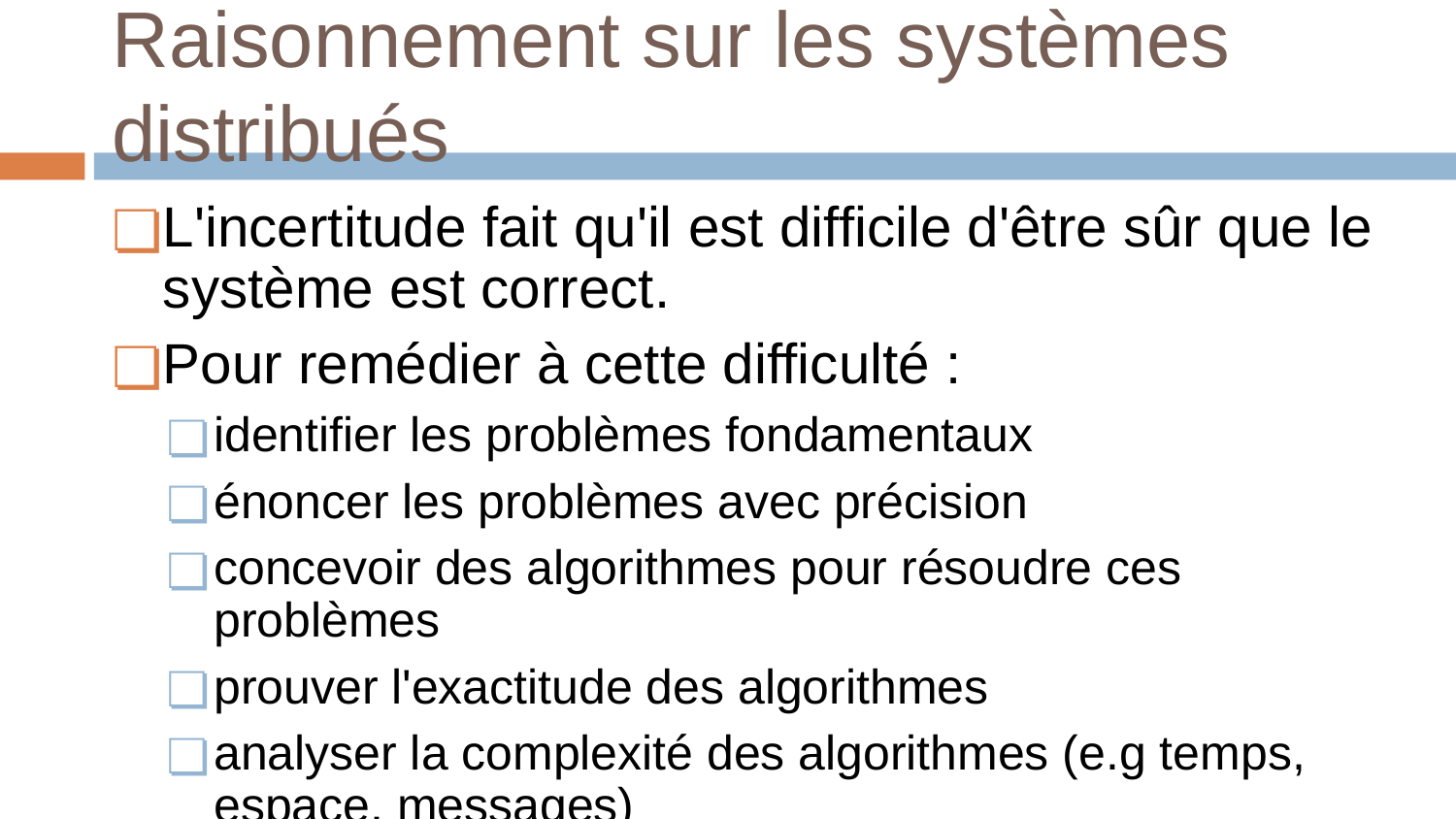

# Raisonnement sur les systèmes distribués
L'incertitude fait qu'il est difficile d'être sûr que le système est correct.
Pour remédier à cette difficulté :
identifier les problèmes fondamentaux
énoncer les problèmes avec précision
concevoir des algorithmes pour résoudre ces problèmes
prouver l'exactitude des algorithmes
analyser la complexité des algorithmes (e.g temps, espace, messages)

5